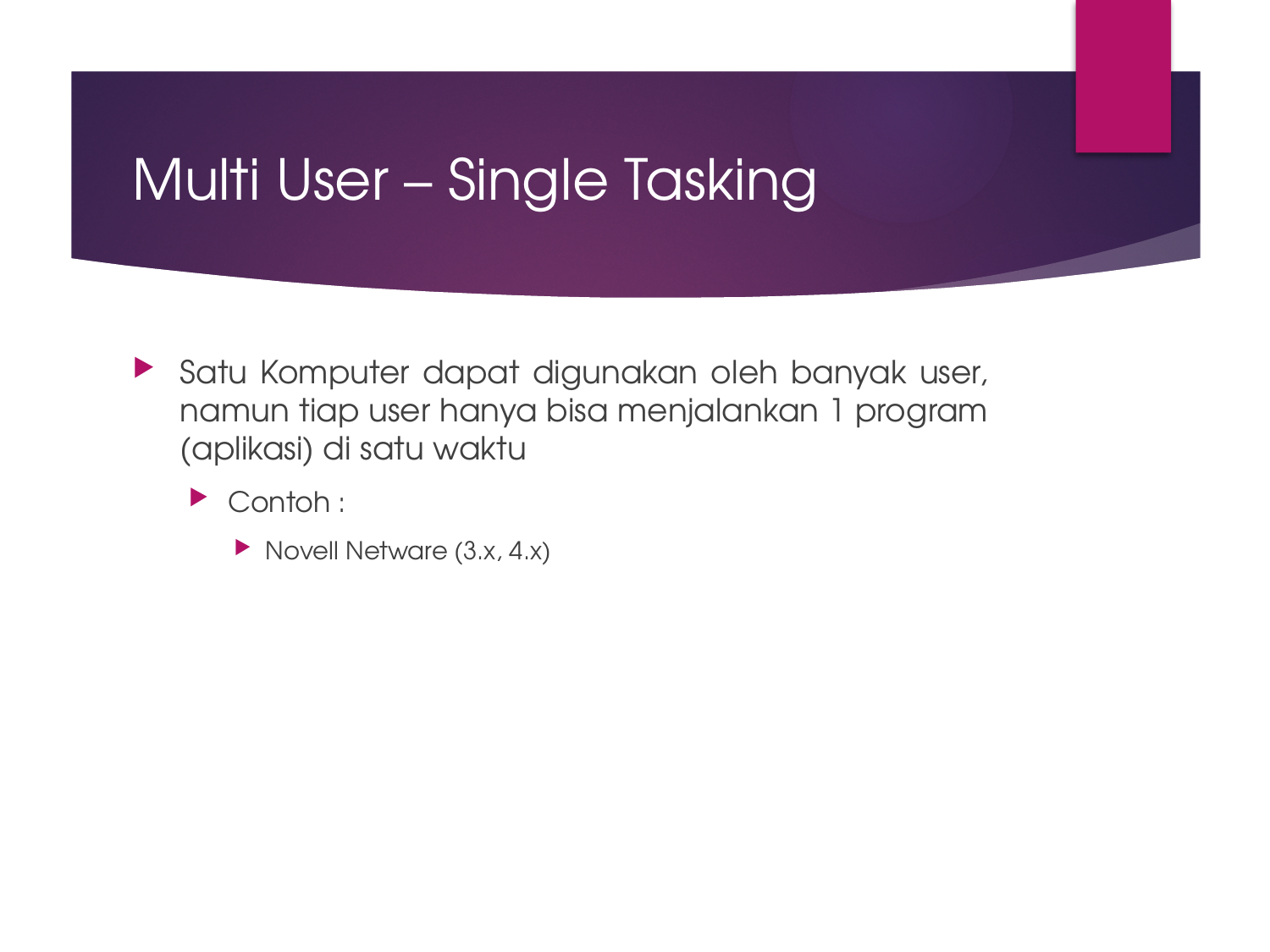

# Multi User – Single Tasking
Satu Komputer dapat digunakan oleh banyak user, namun tiap user hanya bisa menjalankan 1 program (aplikasi) di satu waktu
Contoh :
Novell Netware (3.x, 4.x)